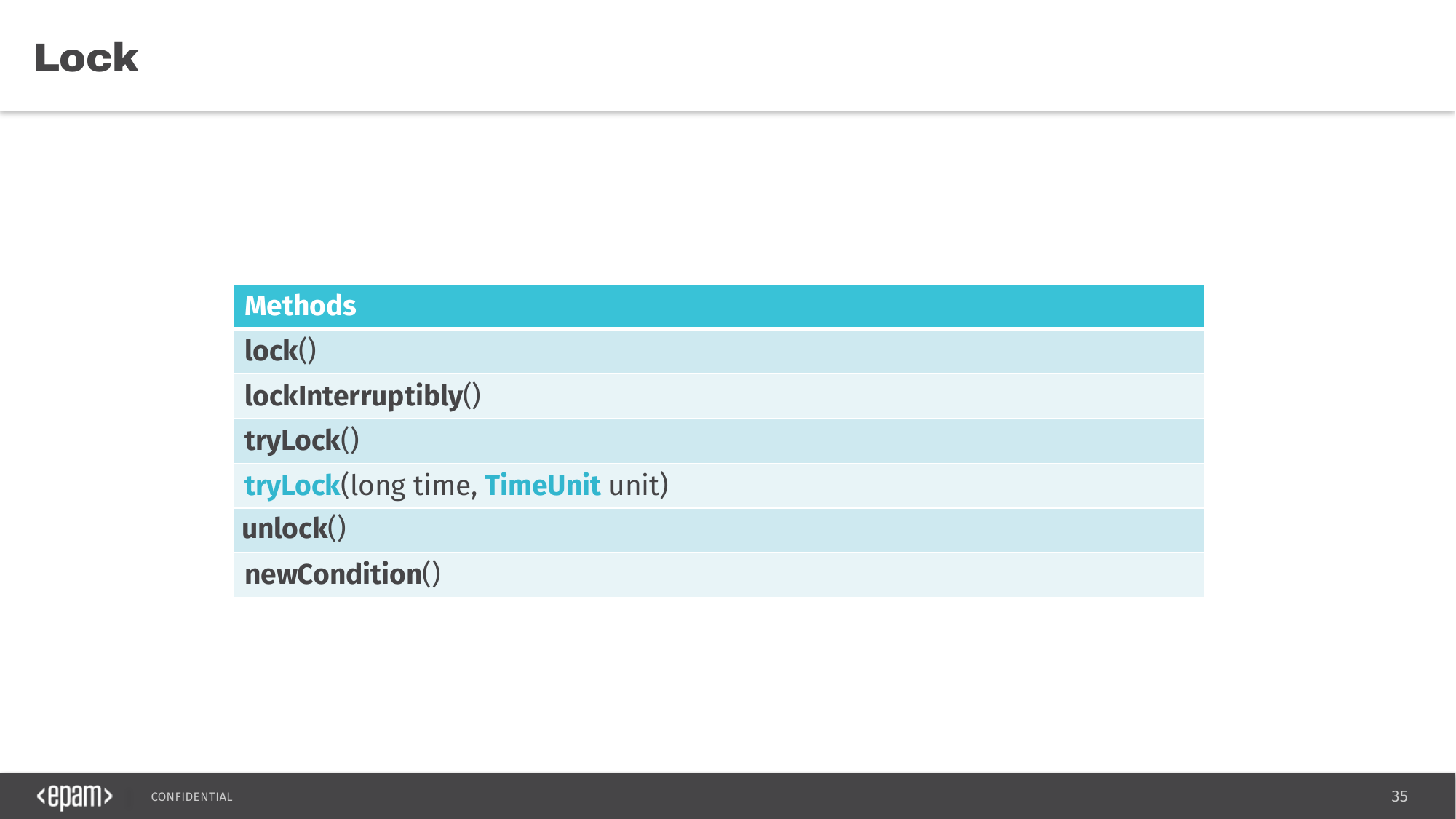

Lock
| Methods |
| --- |
| lock() |
| lockInterruptibly() |
| tryLock() |
| tryLock(long time, TimeUnit unit) |
| unlock() |
| newCondition() |